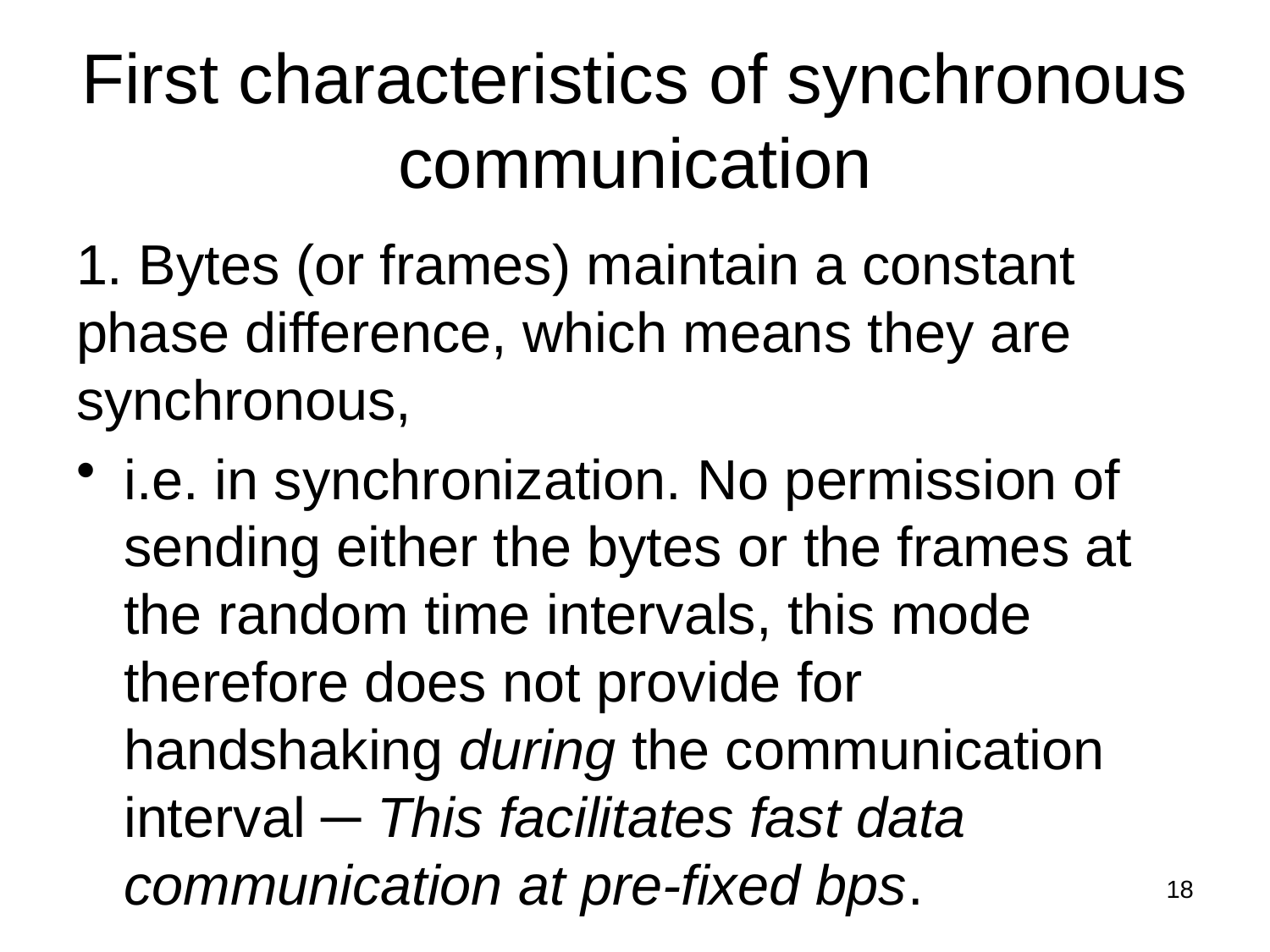

# First characteristics of synchronous communication
1. Bytes (or frames) maintain a constant phase difference, which means they are synchronous,
i.e. in synchronization. No permission of sending either the bytes or the frames at the random time intervals, this mode therefore does not provide for handshaking during the communication interval ─ This facilitates fast data communication at pre-fixed bps.
18